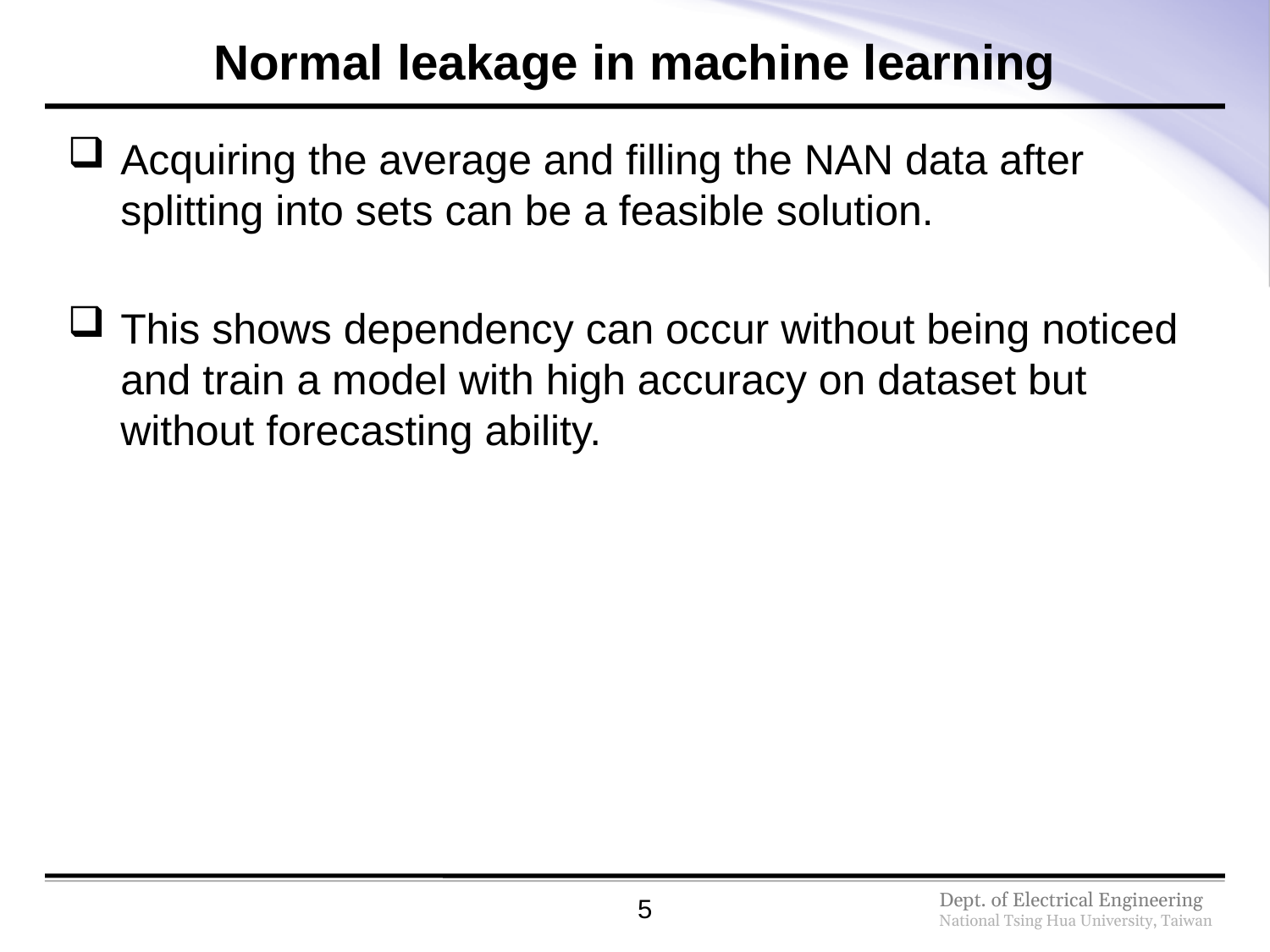

# Normal leakage in machine learning
Acquiring the average and filling the NAN data after splitting into sets can be a feasible solution.

This shows dependency can occur without being noticed and train a model with high accuracy on dataset but without forecasting ability.
5